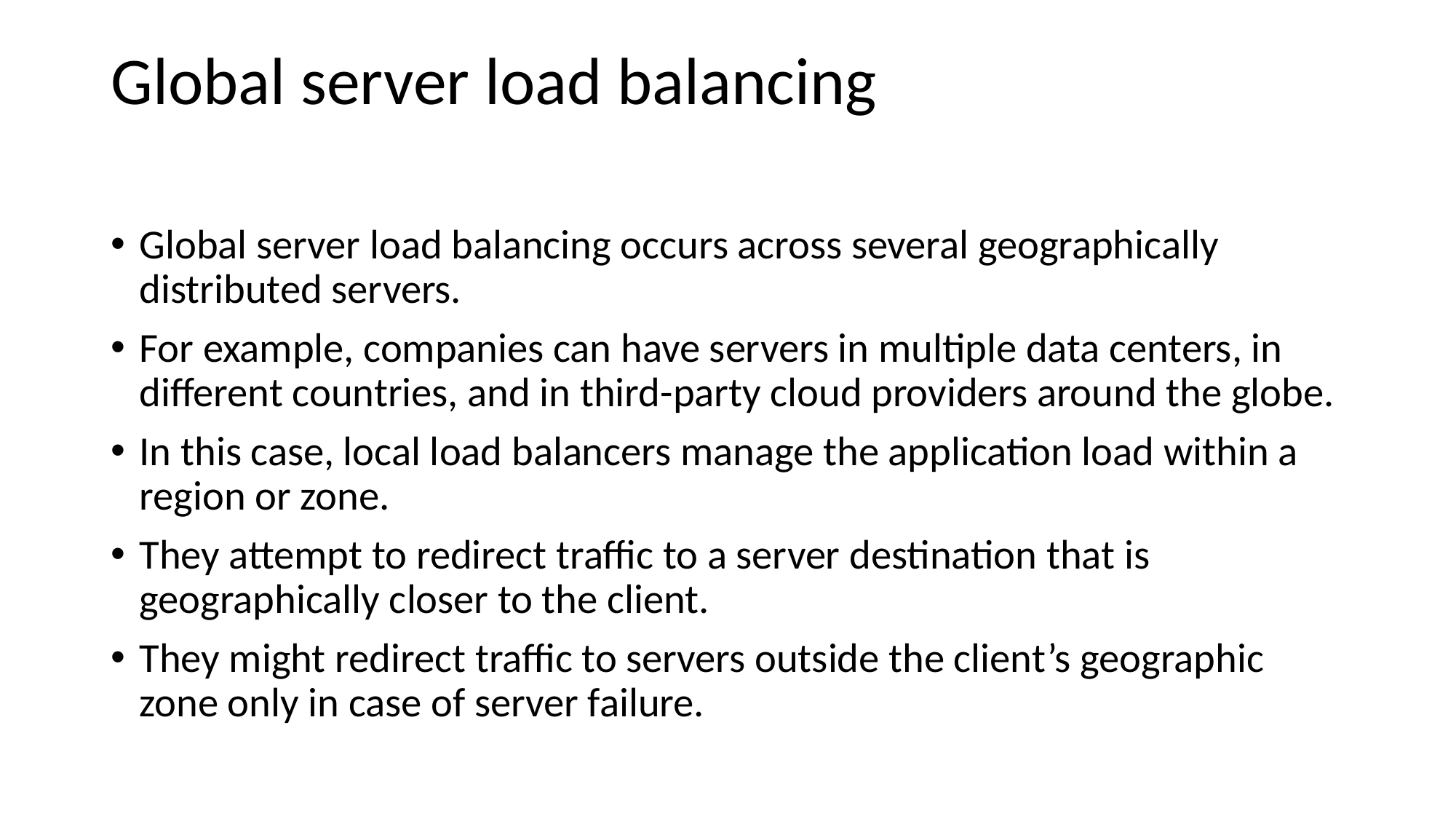

# Global server load balancing
Global server load balancing occurs across several geographically distributed servers.
For example, companies can have servers in multiple data centers, in different countries, and in third-party cloud providers around the globe.
In this case, local load balancers manage the application load within a region or zone.
They attempt to redirect traffic to a server destination that is geographically closer to the client.
They might redirect traffic to servers outside the client’s geographic zone only in case of server failure.